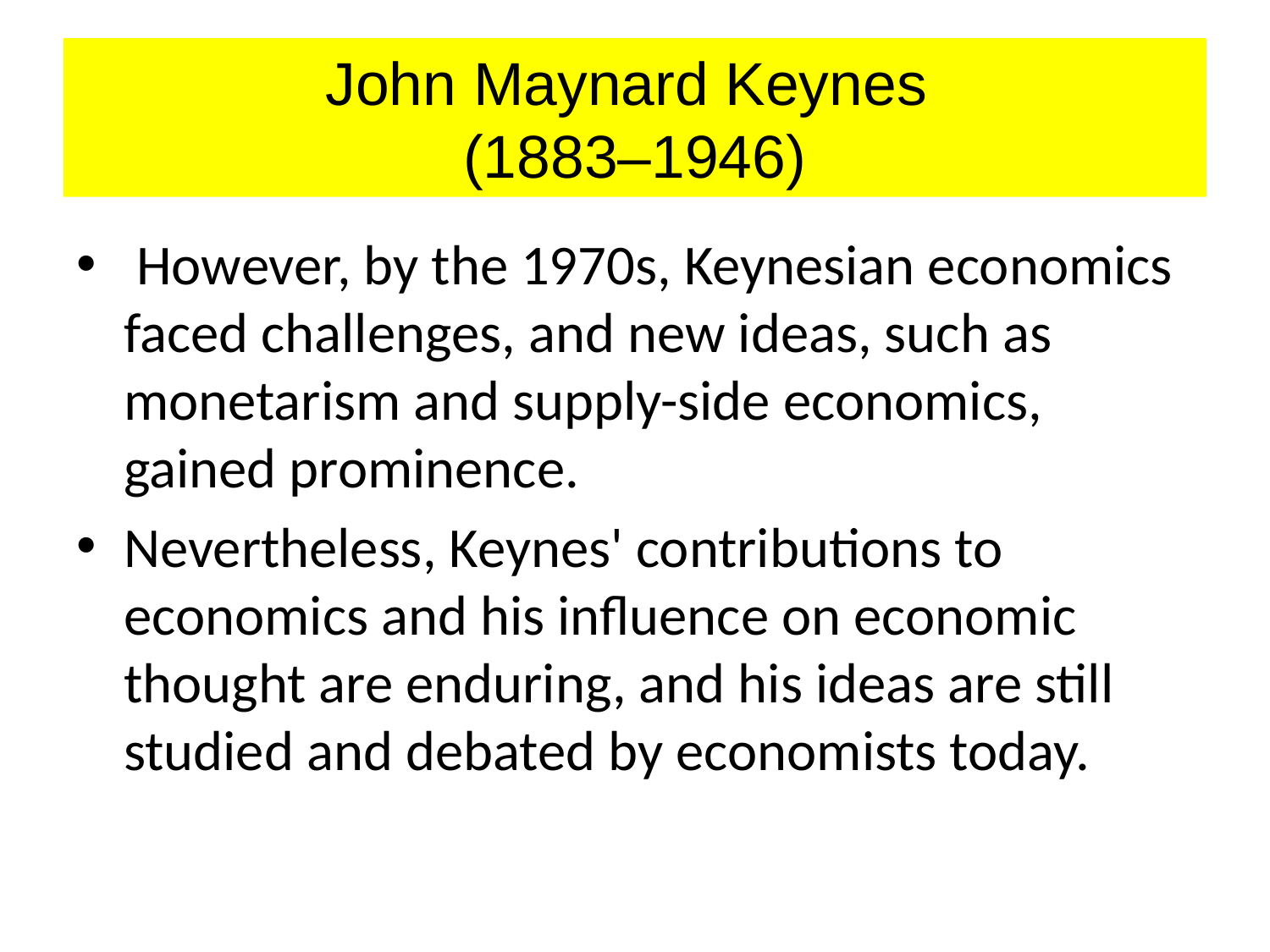

# John Maynard Keynes (1883–1946)
 However, by the 1970s, Keynesian economics faced challenges, and new ideas, such as monetarism and supply-side economics, gained prominence.
Nevertheless, Keynes' contributions to economics and his influence on economic thought are enduring, and his ideas are still studied and debated by economists today.